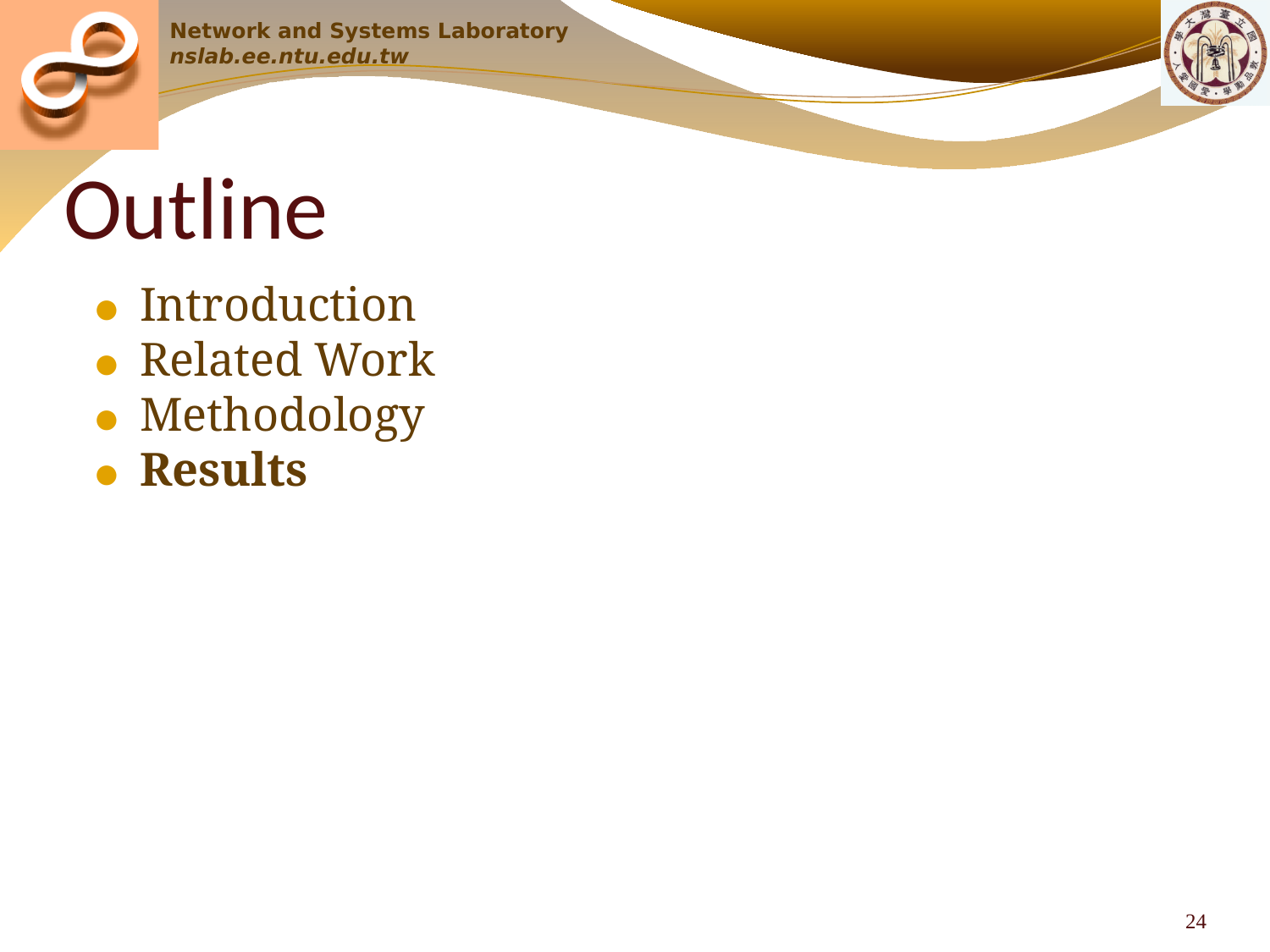

# Outline
Introduction
Related Work
Methodology
Results
24